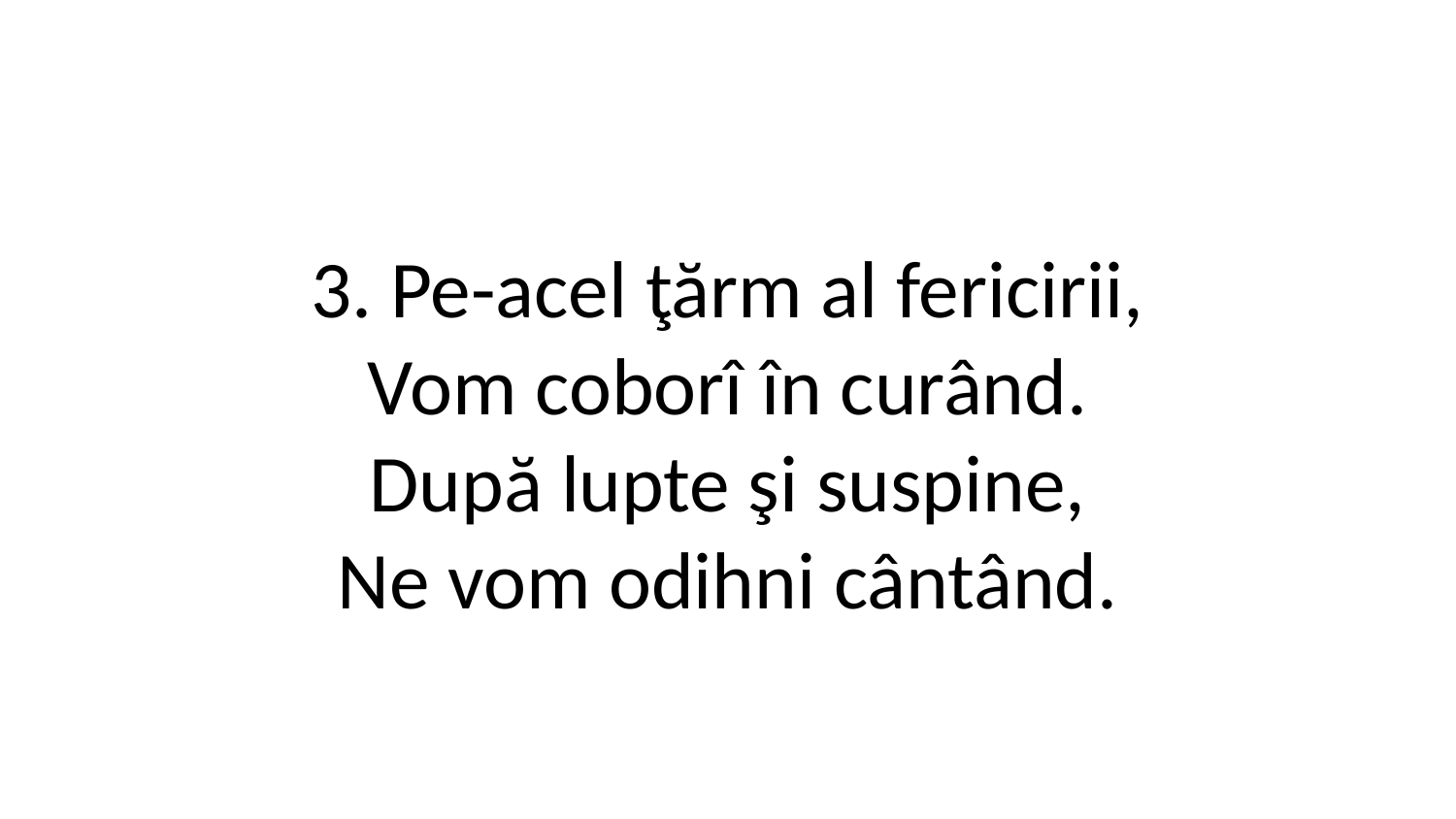

3. Pe-acel ţărm al fericirii,
Vom coborî în curând.
După lupte şi suspine,
Ne vom odihni cântând.